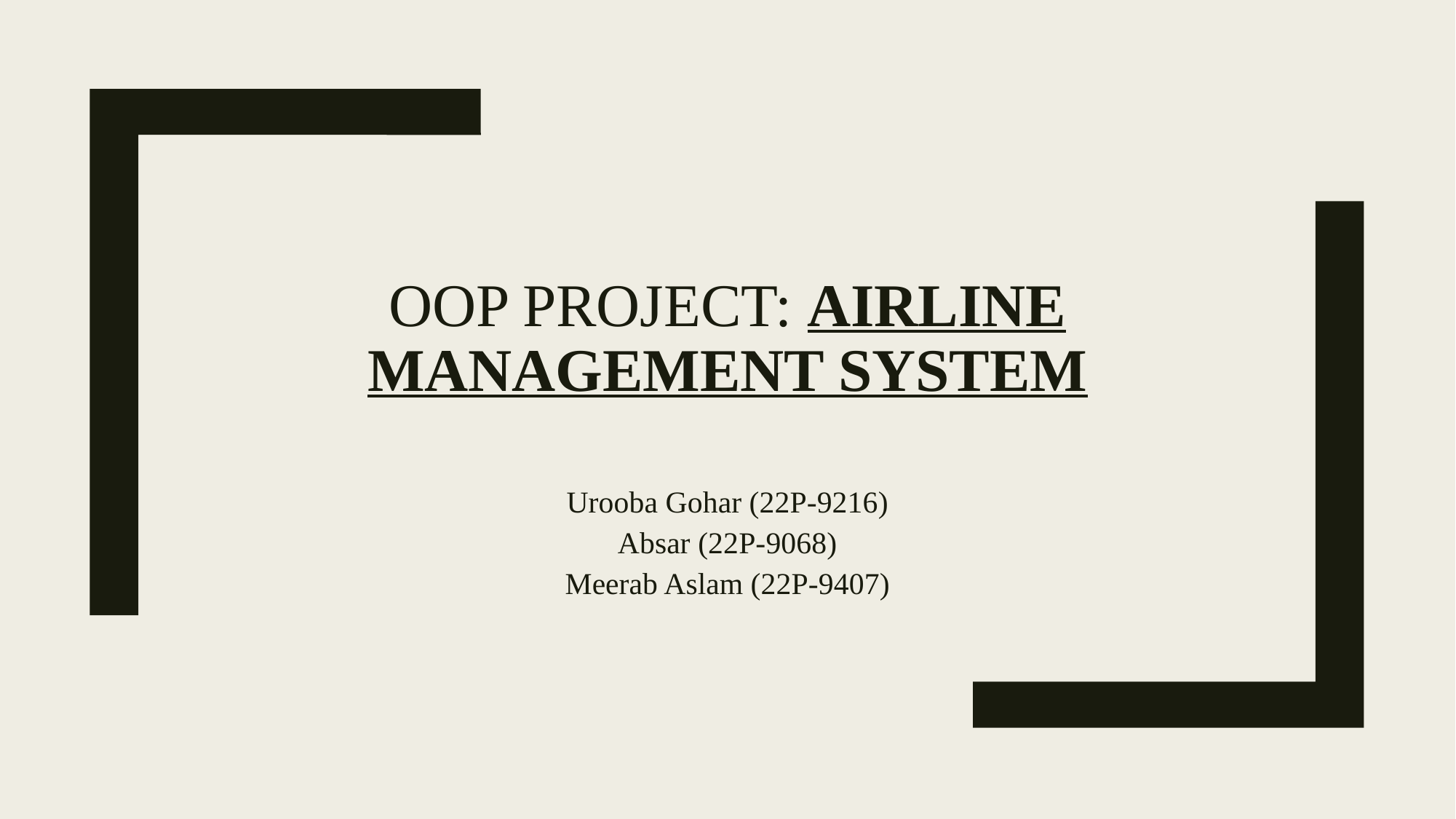

# OOP Project: airline management system
Urooba Gohar (22P-9216)
Absar (22P-9068)
Meerab Aslam (22P-9407)